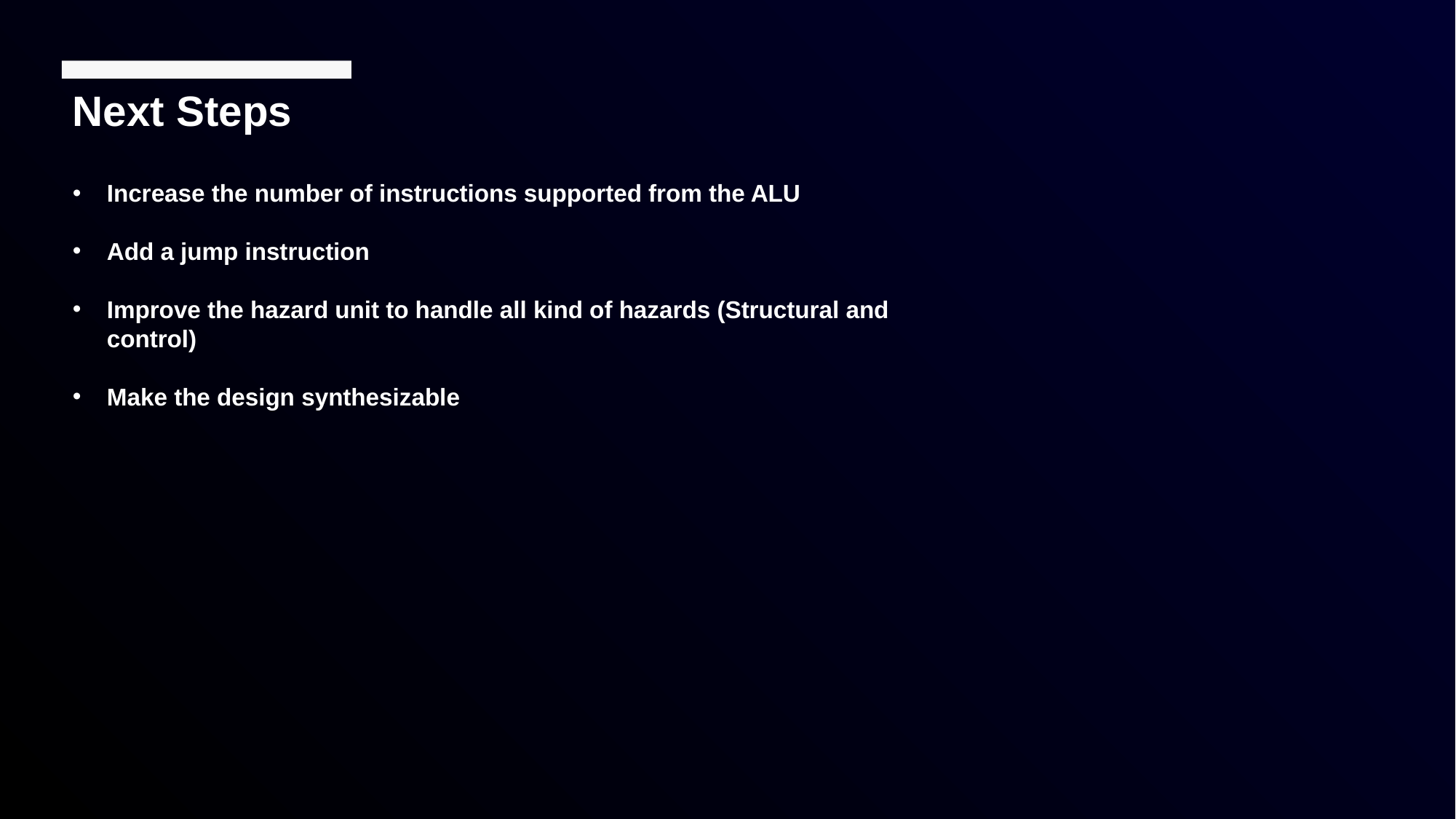

# Next Steps
Increase the number of instructions supported from the ALU

Add a jump instruction

Improve the hazard unit to handle all kind of hazards (Structural and control)

Make the design synthesizable